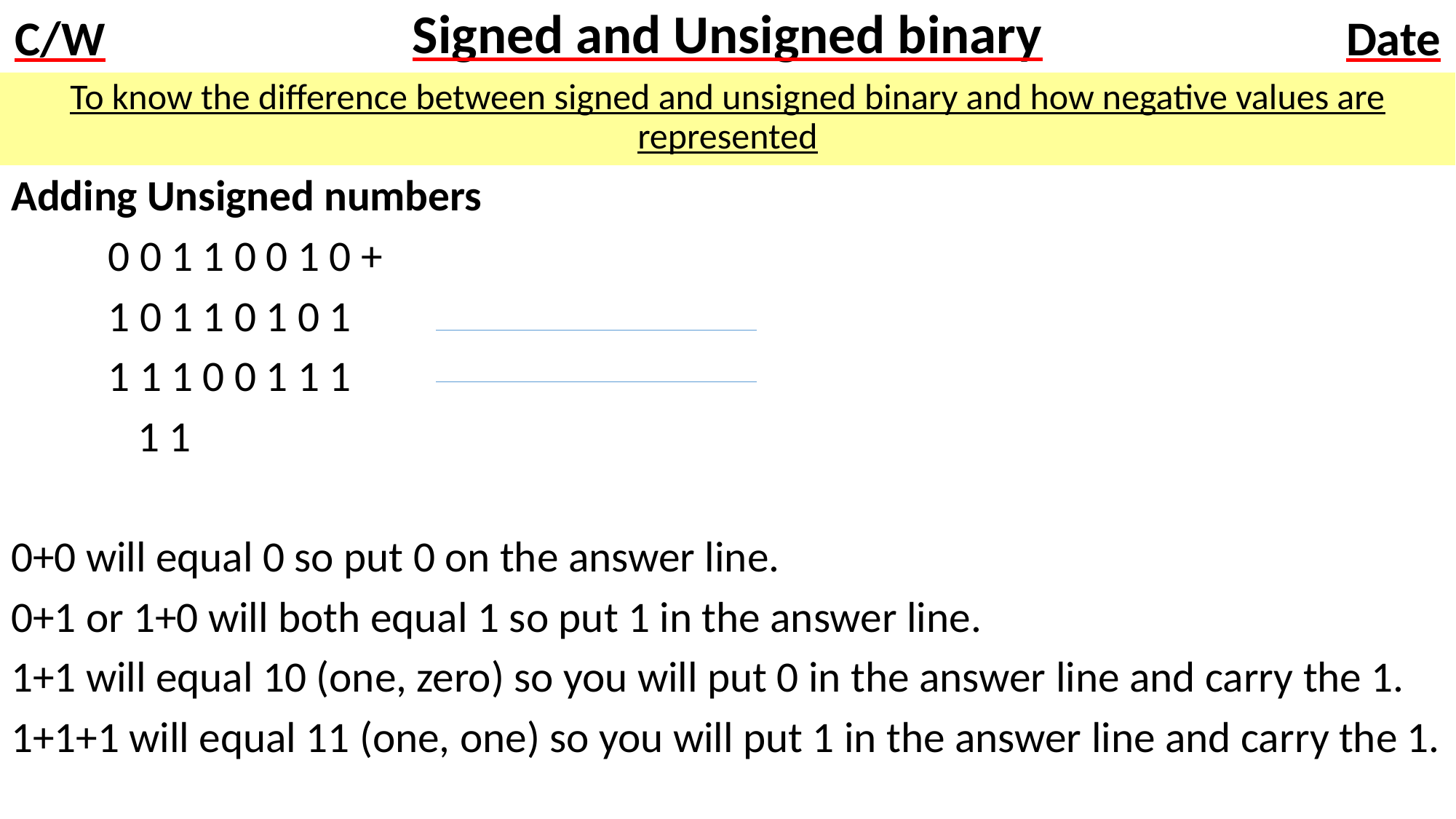

# Signed and Unsigned binary
To know the difference between signed and unsigned binary and how negative values are represented
Adding Unsigned numbers
				0 0 1 1 0 0 1 0 +
				1 0 1 1 0 1 0 1
				1 1 1 0 0 1 1 1
   				   1 1

0+0 will equal 0 so put 0 on the answer line.
0+1 or 1+0 will both equal 1 so put 1 in the answer line.
1+1 will equal 10 (one, zero) so you will put 0 in the answer line and carry the 1.
1+1+1 will equal 11 (one, one) so you will put 1 in the answer line and carry the 1.